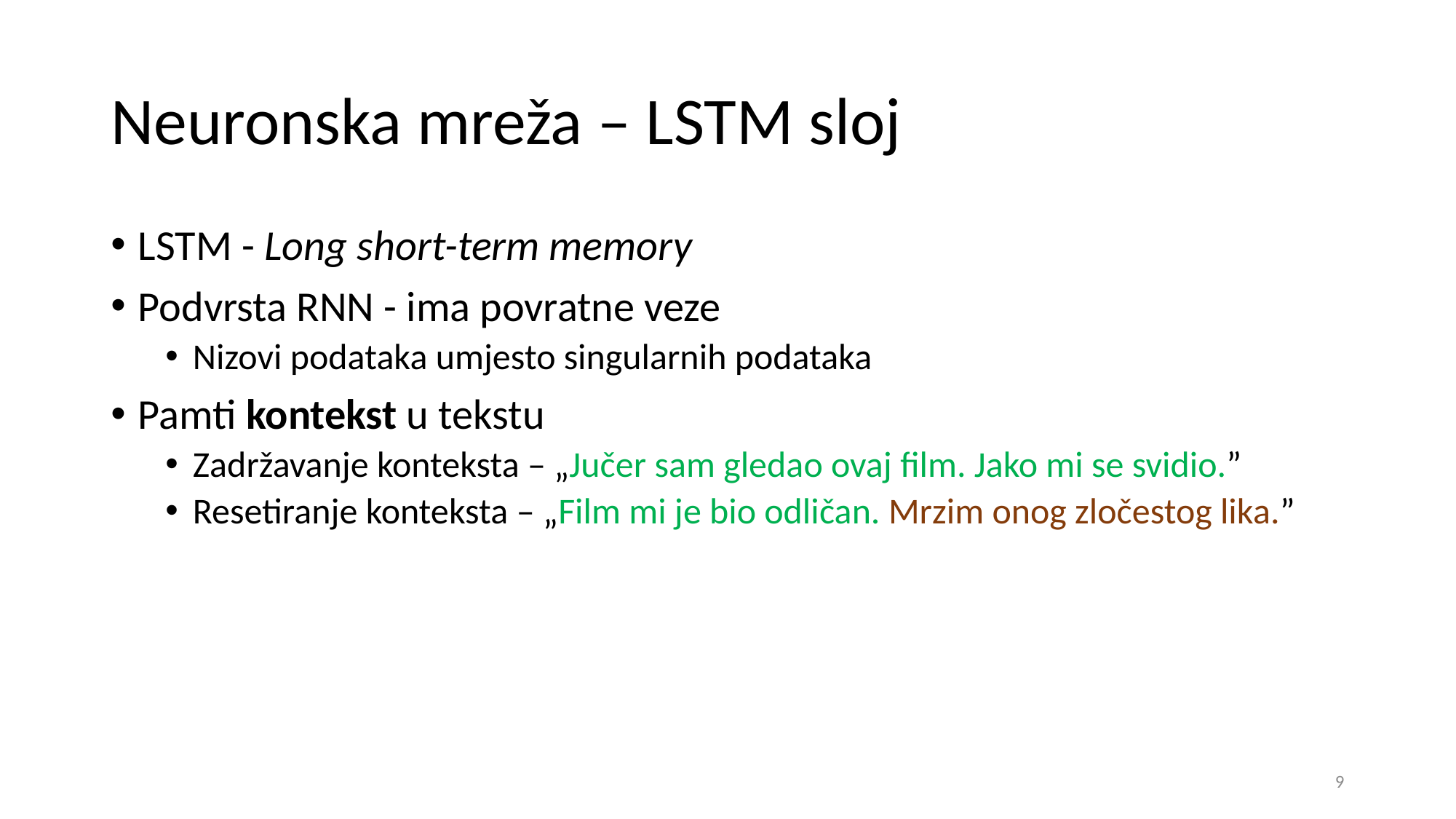

# Neuronska mreža – LSTM sloj
LSTM - Long short-term memory
Podvrsta RNN - ima povratne veze
Nizovi podataka umjesto singularnih podataka
Pamti kontekst u tekstu
Zadržavanje konteksta – „Jučer sam gledao ovaj film. Jako mi se svidio.”
Resetiranje konteksta – „Film mi je bio odličan. Mrzim onog zločestog lika.”
9